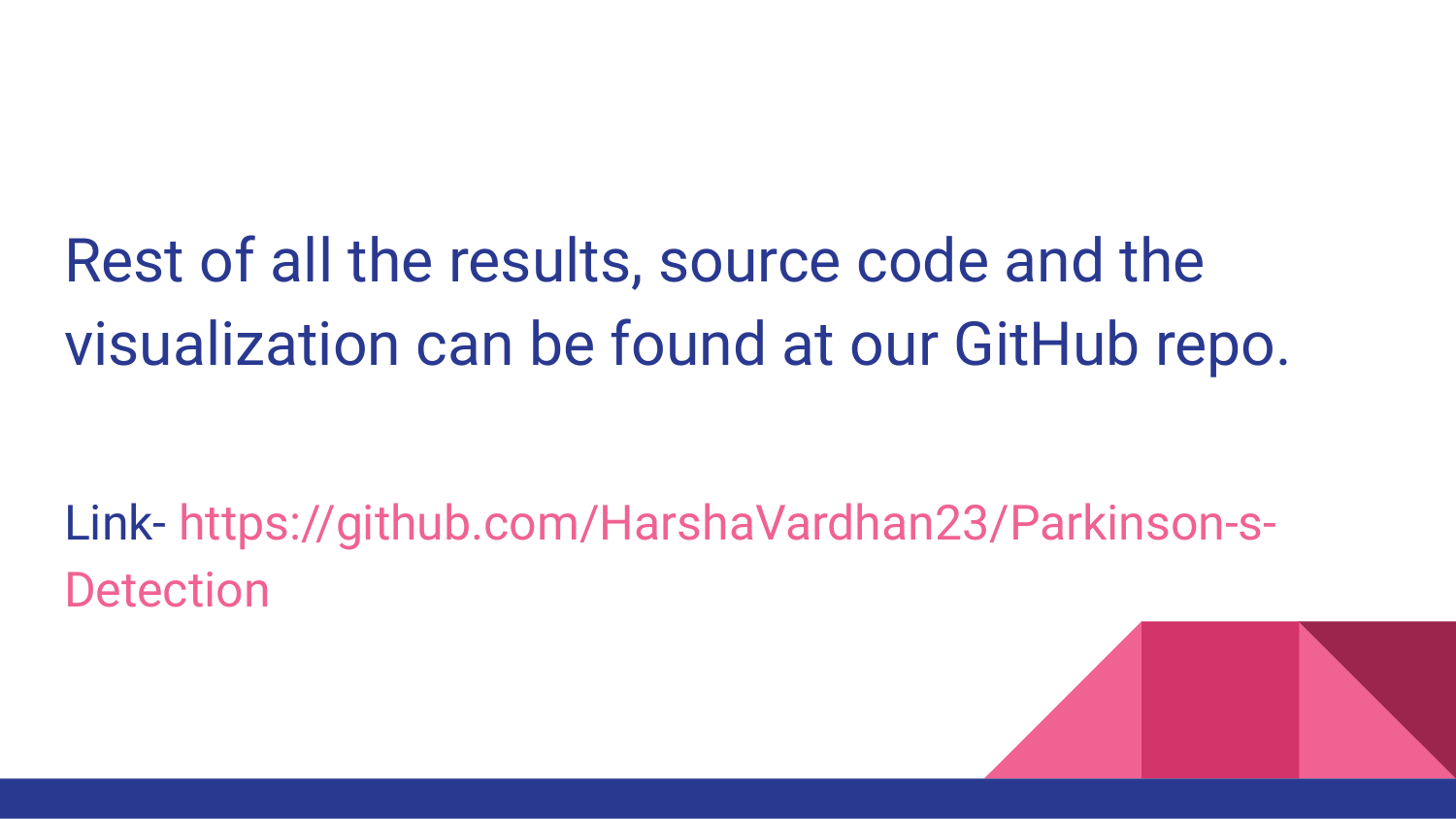

Rest of all the results, source code and the visualization can be found at our GitHub repo.
Link- https://github.com/HarshaVardhan23/Parkinson-s-Detection